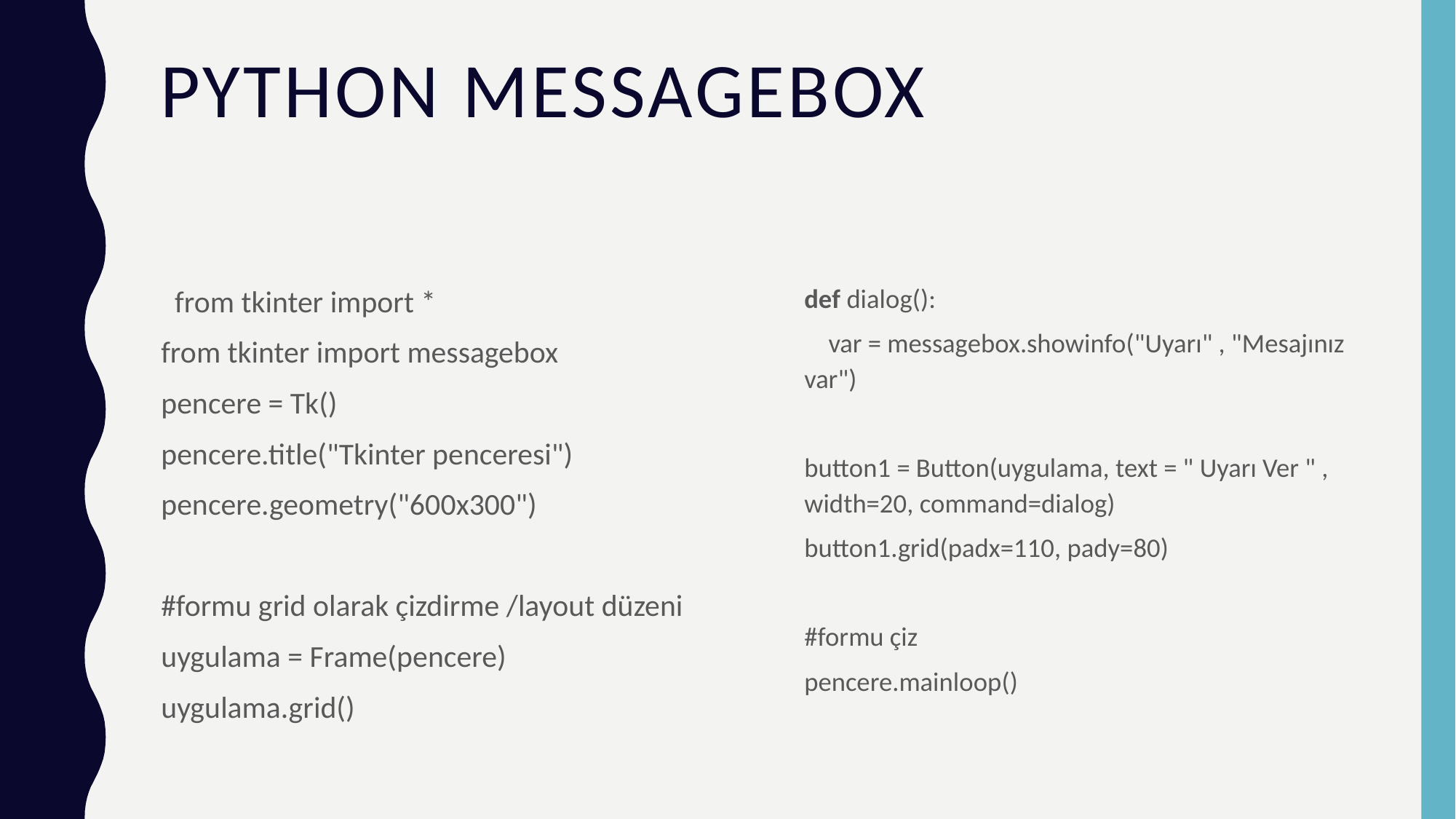

# Python messagebox
  from tkinter import *
from tkinter import messagebox
pencere = Tk()
pencere.title("Tkinter penceresi")
pencere.geometry("600x300")

#formu grid olarak çizdirme /layout düzeni
uygulama = Frame(pencere)
uygulama.grid()
def dialog():
    var = messagebox.showinfo("Uyarı" , "Mesajınız var")

button1 = Button(uygulama, text = " Uyarı Ver " , width=20, command=dialog)
button1.grid(padx=110, pady=80)

#formu çiz
pencere.mainloop()